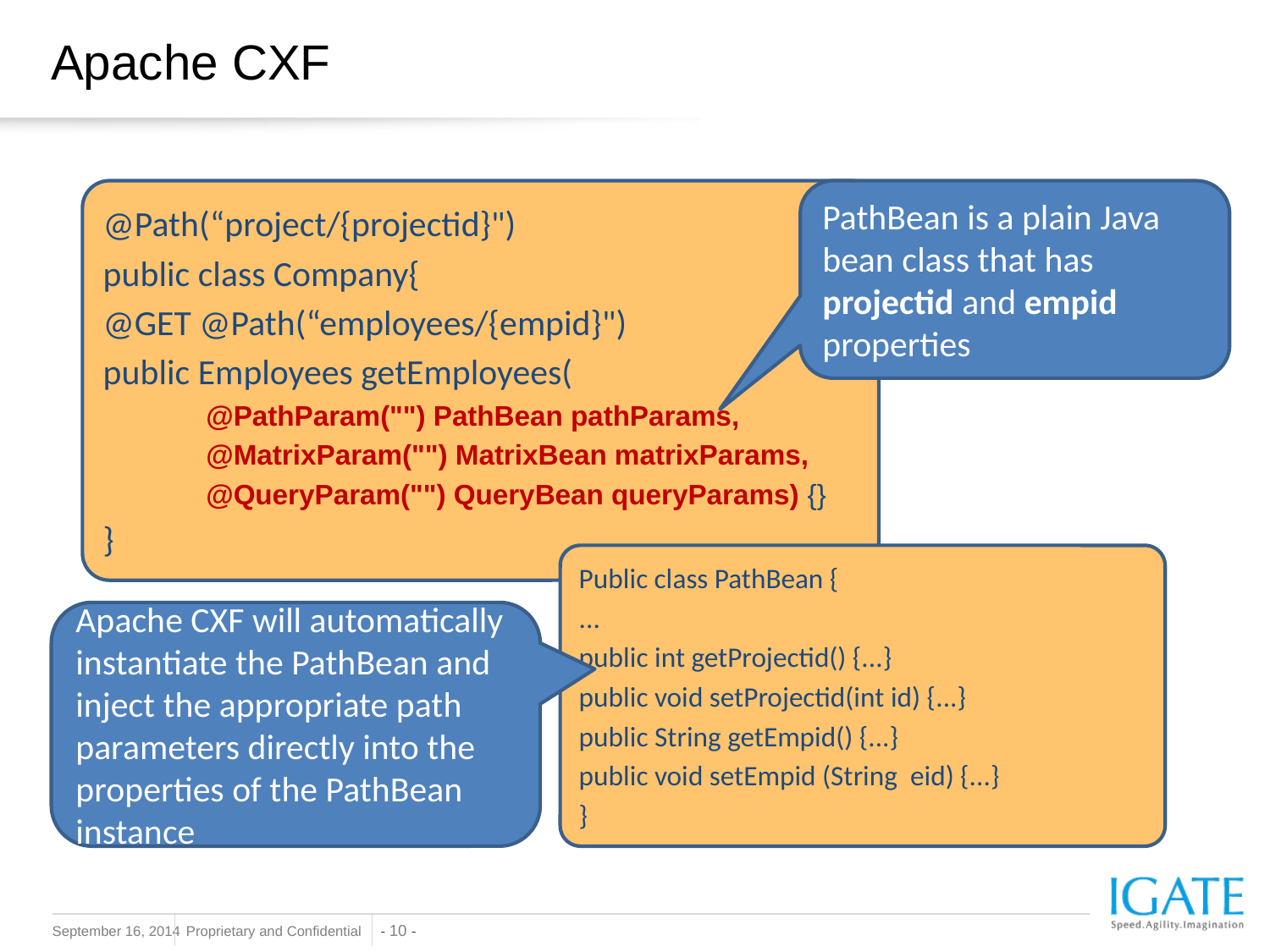

# Apache CXF

@Path(“project/{projectid}")
public class Company{
@GET @Path(“employees/{empid}")
public Employees getEmployees(
@PathParam("") PathBean pathParams,
@MatrixParam("") MatrixBean matrixParams,
@QueryParam("") QueryBean queryParams) {}
}
PathBean is a plain Java bean class that has projectid and empid properties
Public class PathBean {
...
public int getProjectid() {...}
public void setProjectid(int id) {...}
public String getEmpid() {...}
public void setEmpid (String  eid) {...}
}
Apache CXF will automatically instantiate the PathBean and inject the appropriate path
parameters directly into the properties of the PathBean instance